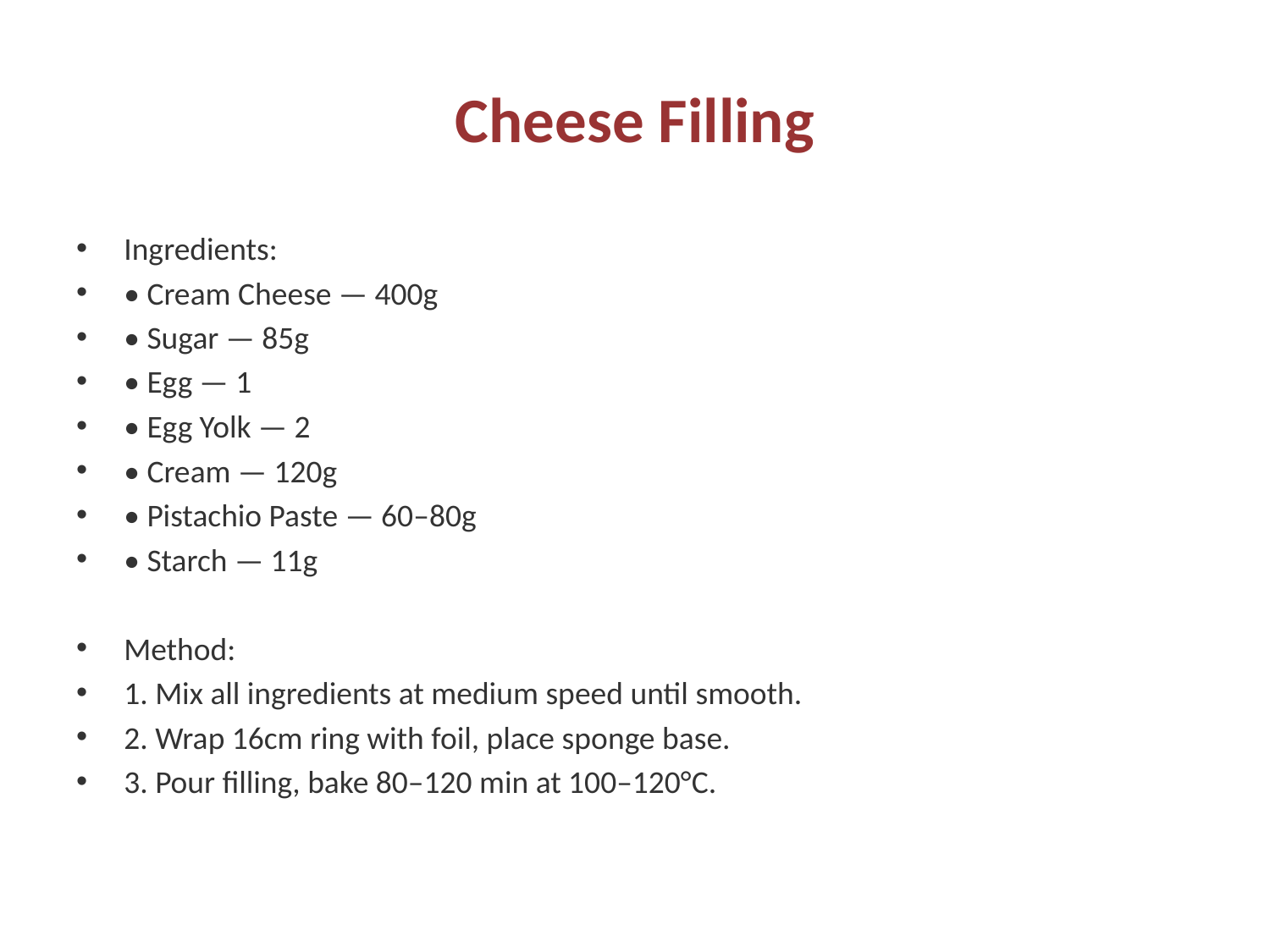

# Cheese Filling
Ingredients:
• Cream Cheese — 400g
• Sugar — 85g
• Egg — 1
• Egg Yolk — 2
• Cream — 120g
• Pistachio Paste — 60–80g
• Starch — 11g

Method:
1. Mix all ingredients at medium speed until smooth.
2. Wrap 16cm ring with foil, place sponge base.
3. Pour filling, bake 80–120 min at 100–120°C.